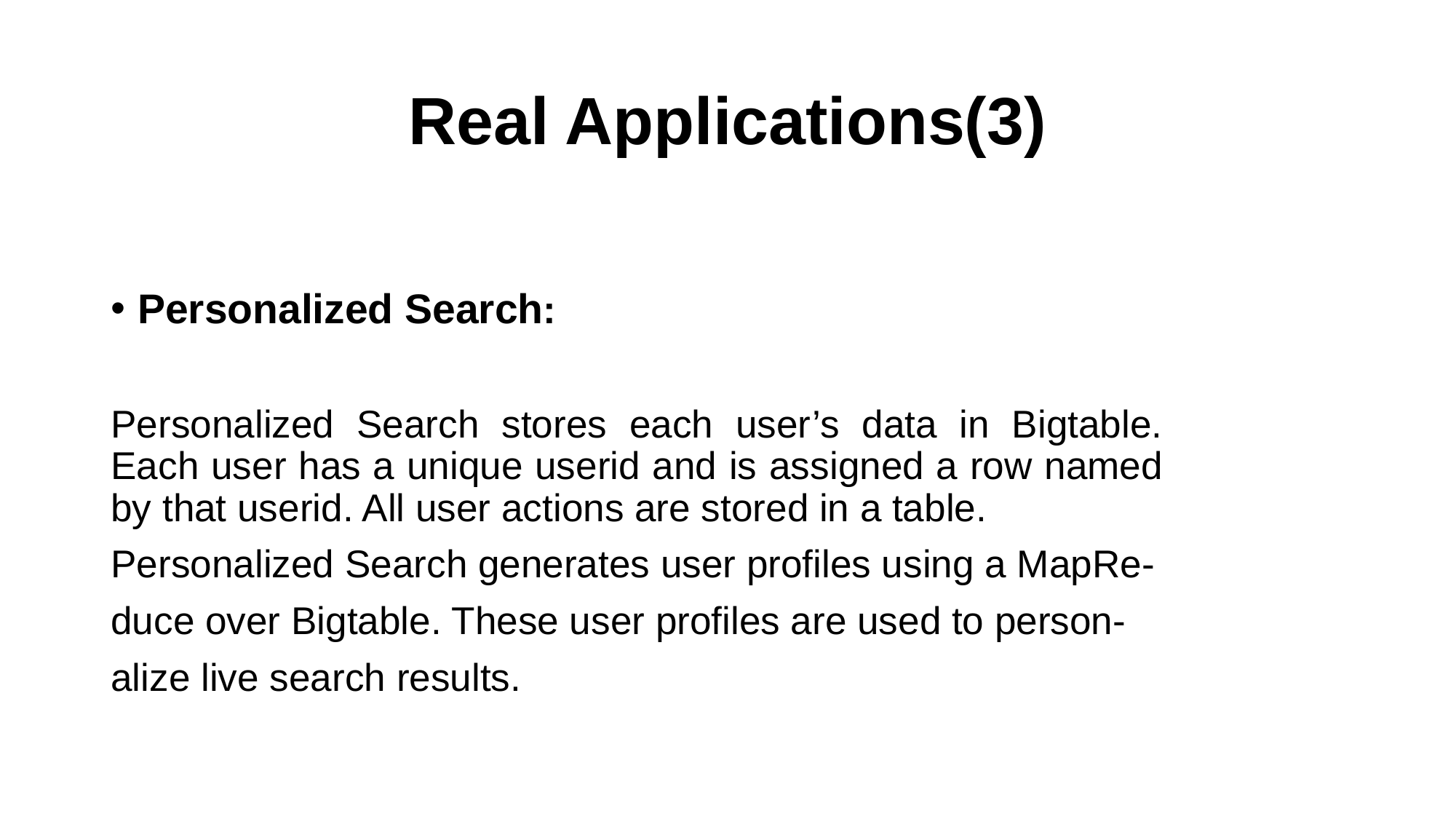

# Real Applications(3)

Personalized Search:

Personalized Search stores each user’s data in Bigtable. Each user has a unique userid and is assigned a row named by that userid. All user actions are stored in a table.
Personalized Search generates user profiles using a MapRe-
duce over Bigtable. These user profiles are used to person-
alize live search results.